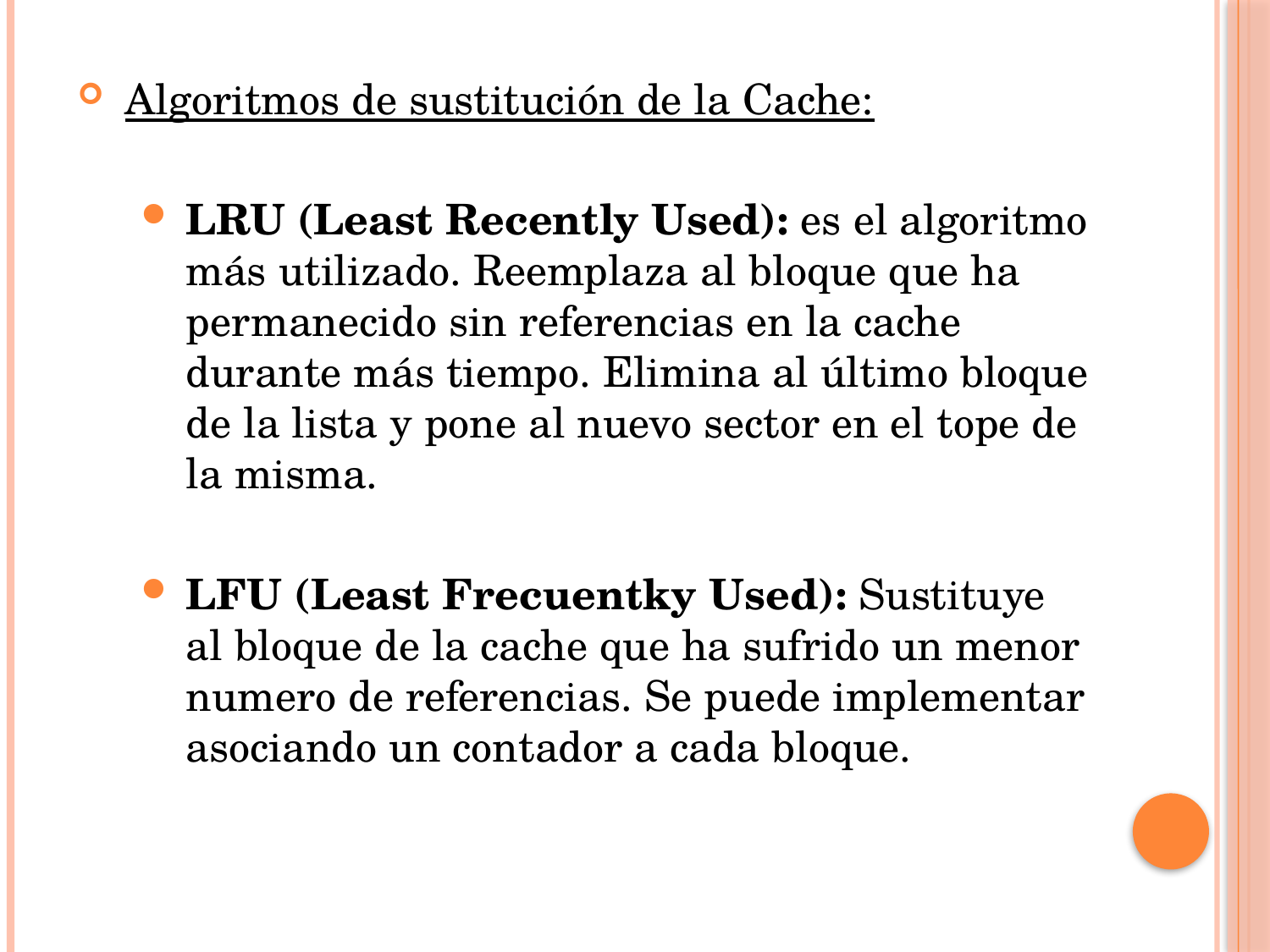

Algoritmos de sustitución de la Cache:

LRU (Least Recently Used): es el algoritmo más utilizado. Reemplaza al bloque que ha permanecido sin referencias en la cache durante más tiempo. Elimina al último bloque de la lista y pone al nuevo sector en el tope de la misma.

LFU (Least Frecuentky Used): Sustituye al bloque de la cache que ha sufrido un menor numero de referencias. Se puede implementar asociando un contador a cada bloque.